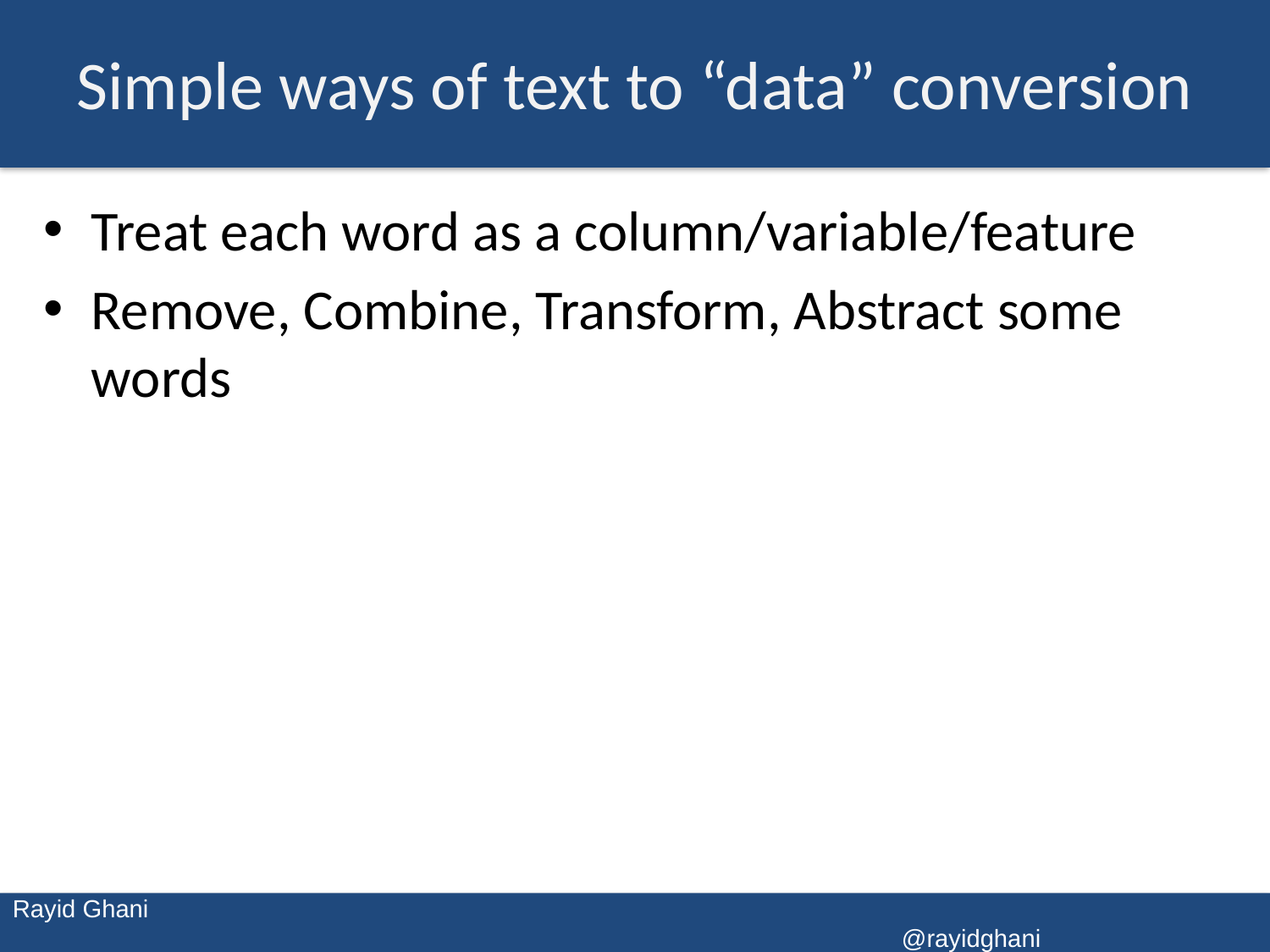

# Simple ways of text to “data” conversion
Treat each word as a column/variable/feature
Remove, Combine, Transform, Abstract some words